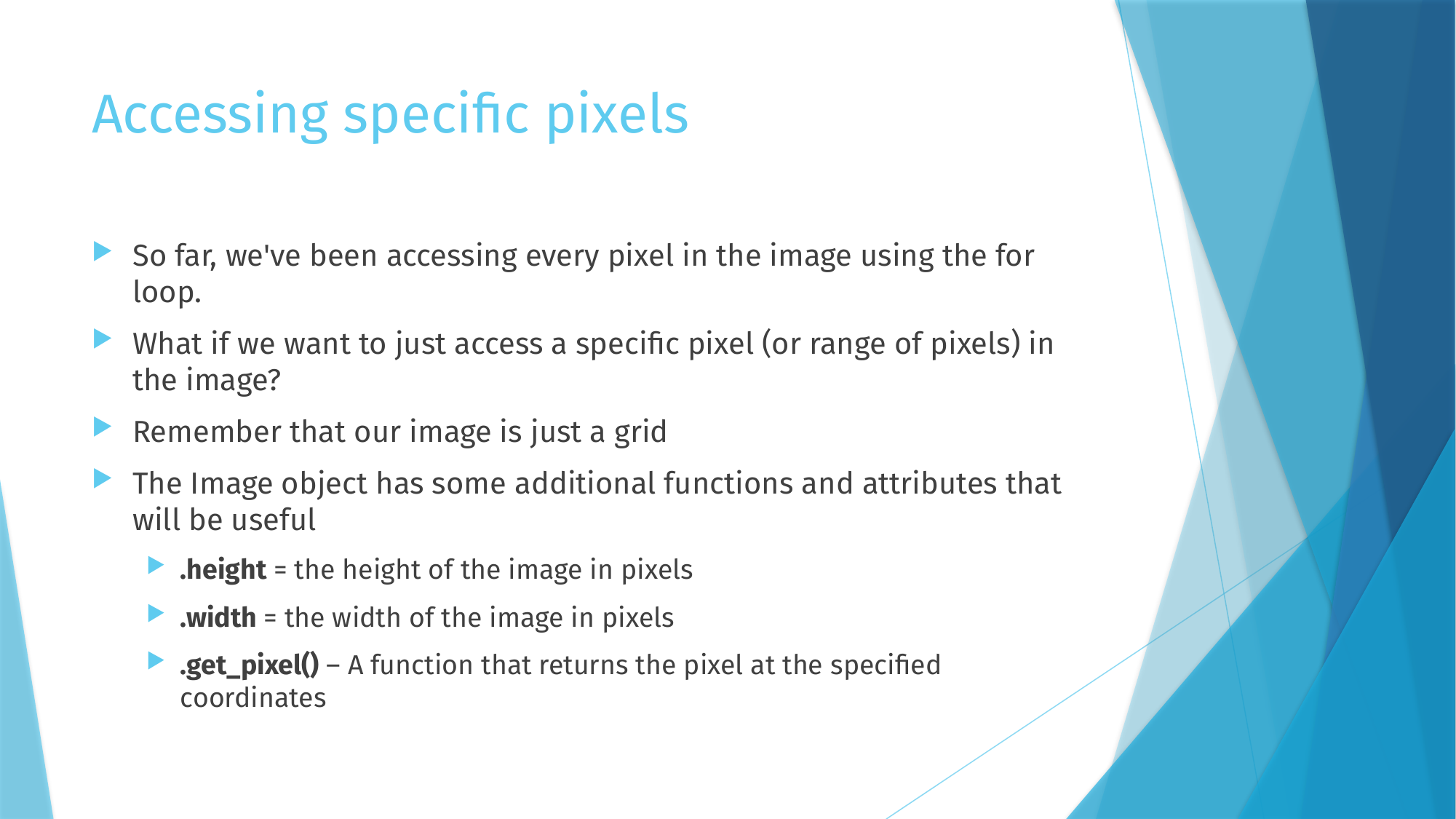

# Accessing specific pixels
So far, we've been accessing every pixel in the image using the for loop.
What if we want to just access a specific pixel (or range of pixels) in the image?
Remember that our image is just a grid
The Image object has some additional functions and attributes that will be useful
.height = the height of the image in pixels
.width = the width of the image in pixels
.get_pixel() – A function that returns the pixel at the specified coordinates